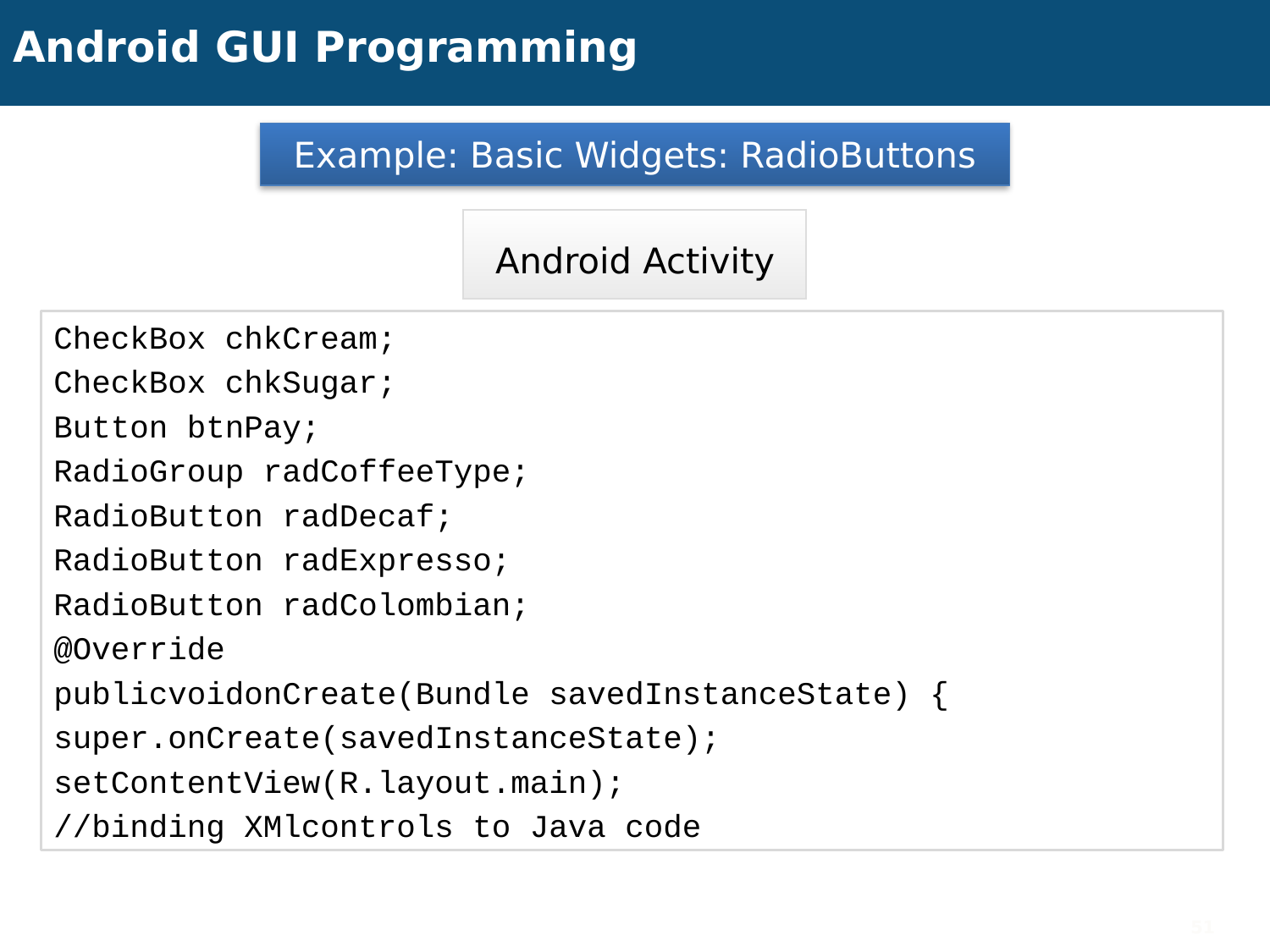

# Android GUI Programming
Example: Basic Widgets: RadioButtons
Android Activity
CheckBox chkCream;
CheckBox chkSugar;
Button btnPay;
RadioGroup radCoffeeType;
RadioButton radDecaf;
RadioButton radExpresso;
RadioButton radColombian;
@Override
publicvoidonCreate(Bundle savedInstanceState) {
super.onCreate(savedInstanceState);
setContentView(R.layout.main);
//binding XMlcontrols to Java code